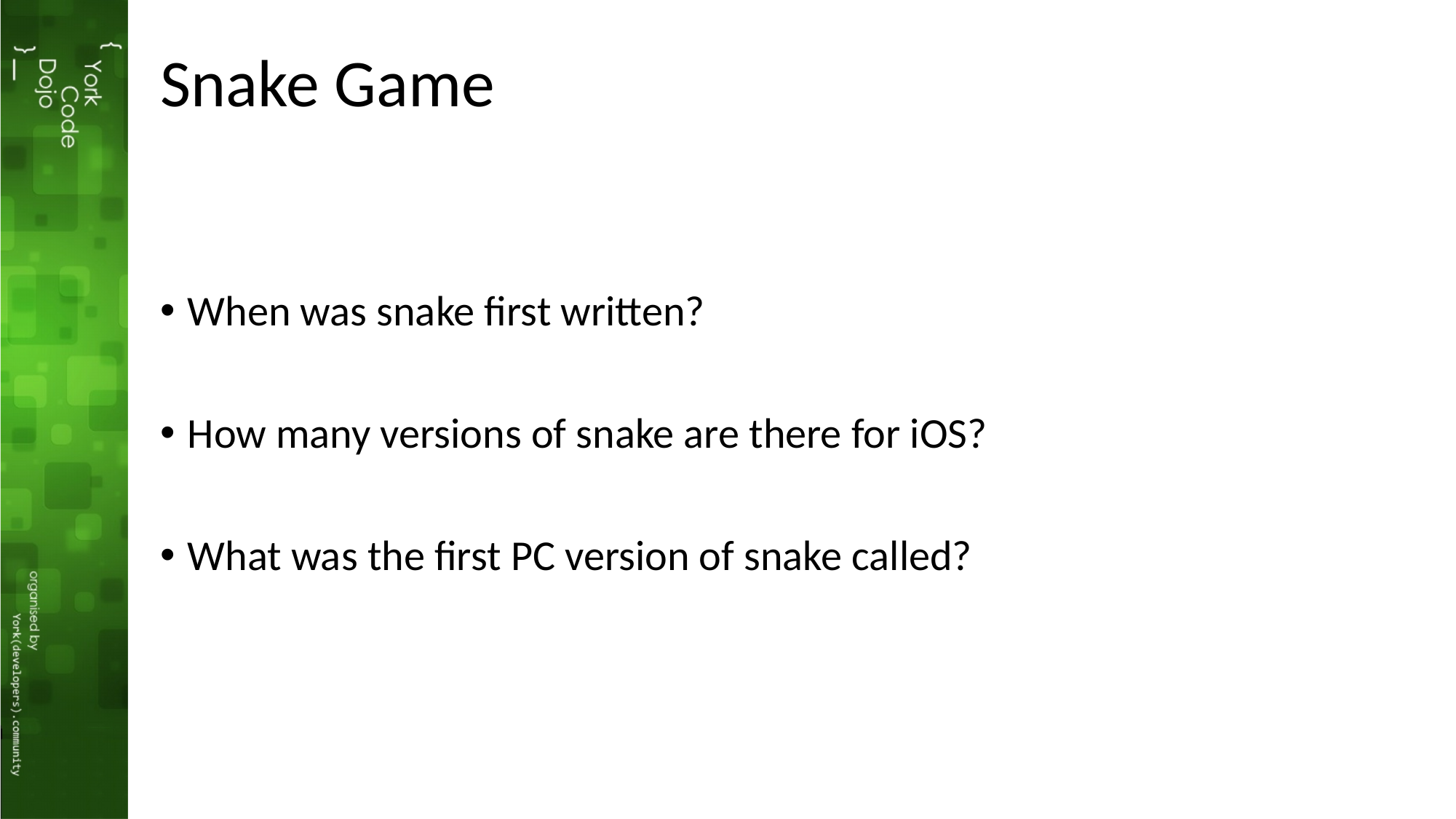

# Snake Game

When was snake first written?

How many versions of snake are there for iOS?

What was the first PC version of snake called?